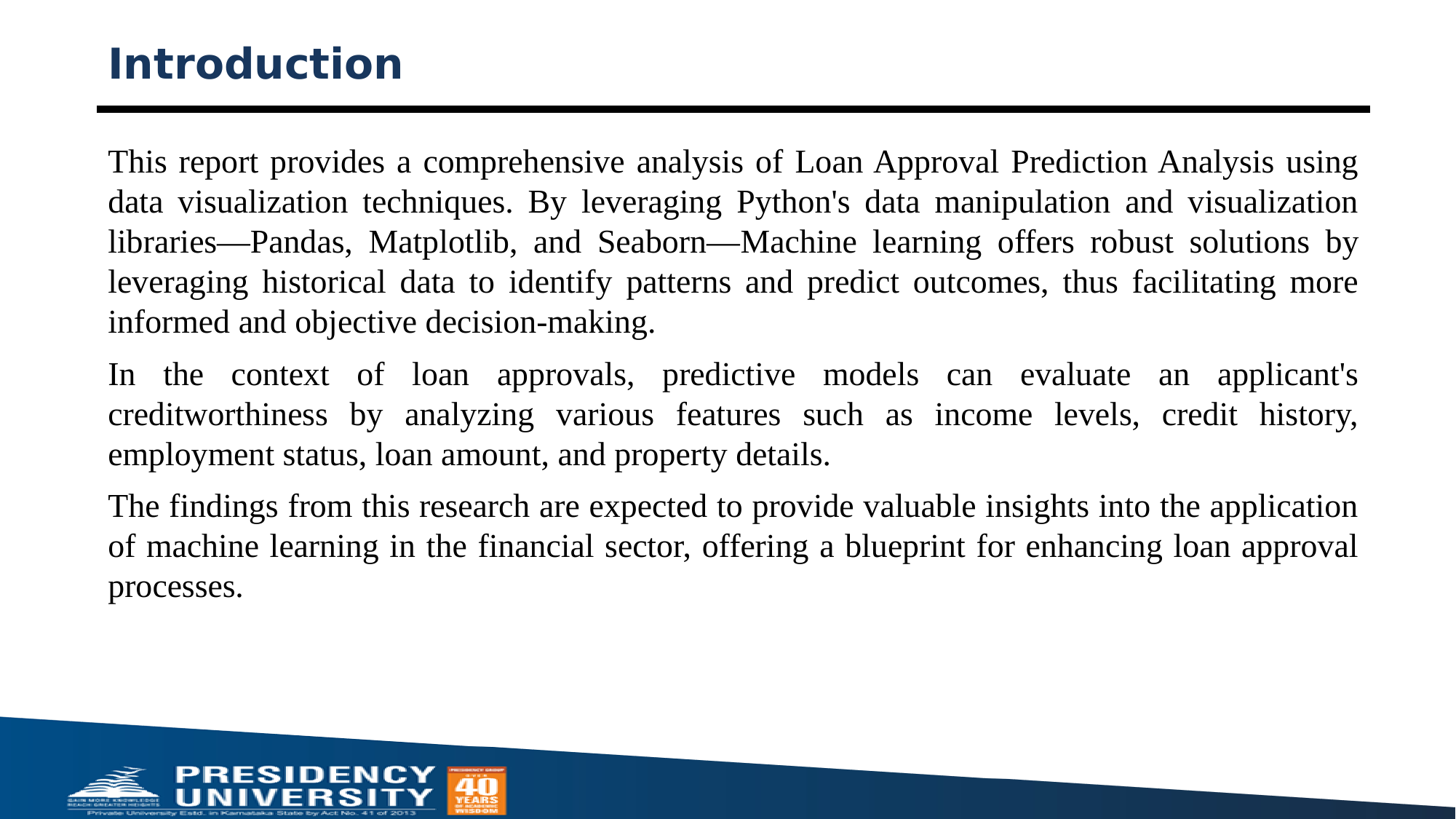

# Introduction
This report provides a comprehensive analysis of Loan Approval Prediction Analysis using data visualization techniques. By leveraging Python's data manipulation and visualization libraries—Pandas, Matplotlib, and Seaborn—Machine learning offers robust solutions by leveraging historical data to identify patterns and predict outcomes, thus facilitating more informed and objective decision-making.
In the context of loan approvals, predictive models can evaluate an applicant's creditworthiness by analyzing various features such as income levels, credit history, employment status, loan amount, and property details.
The findings from this research are expected to provide valuable insights into the application of machine learning in the financial sector, offering a blueprint for enhancing loan approval processes.